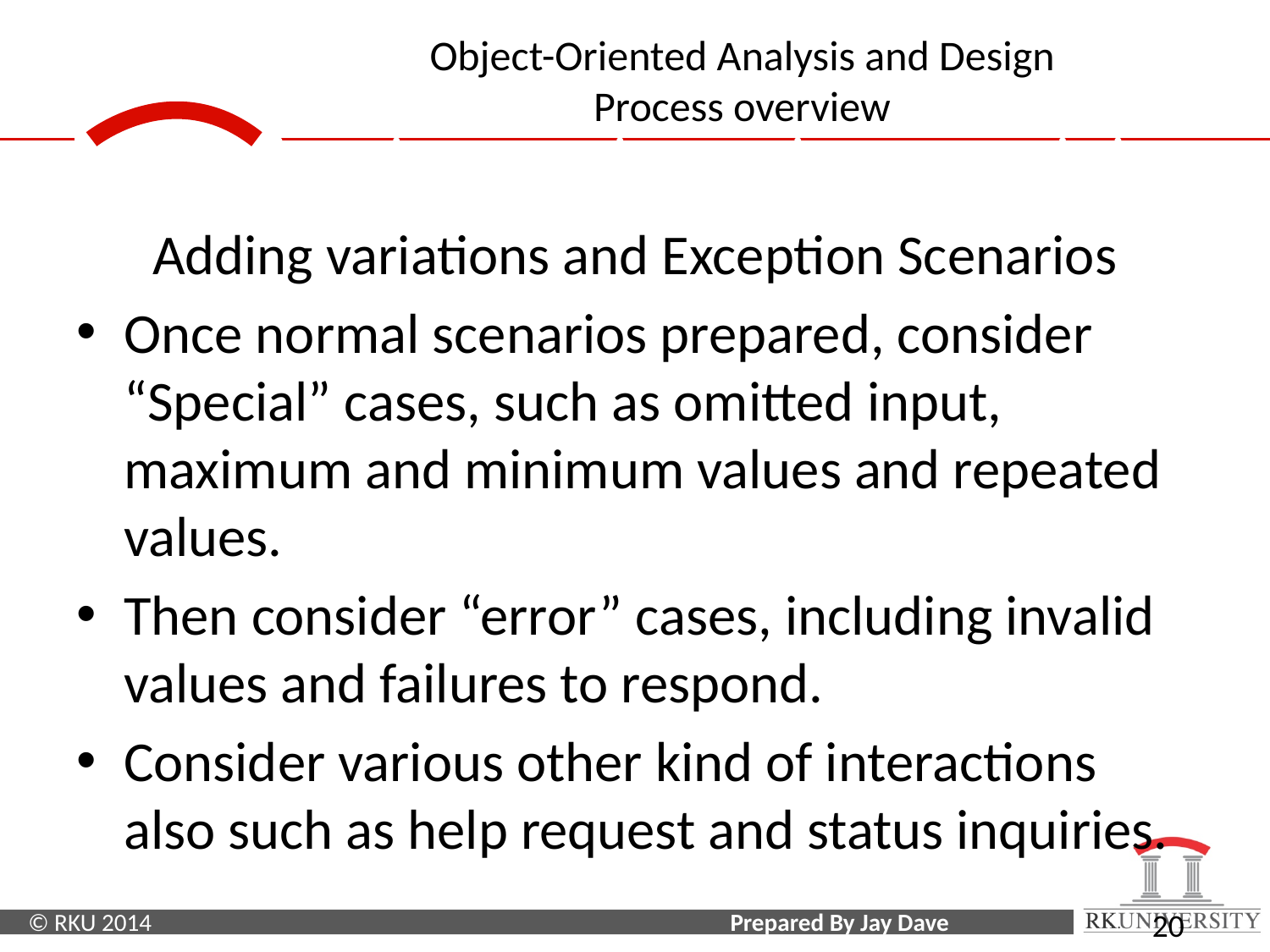

Application Interaction Model
Adding variations and Exception Scenarios
Once normal scenarios prepared, consider “Special” cases, such as omitted input, maximum and minimum values and repeated values.
Then consider “error” cases, including invalid values and failures to respond.
Consider various other kind of interactions also such as help request and status inquiries.
20